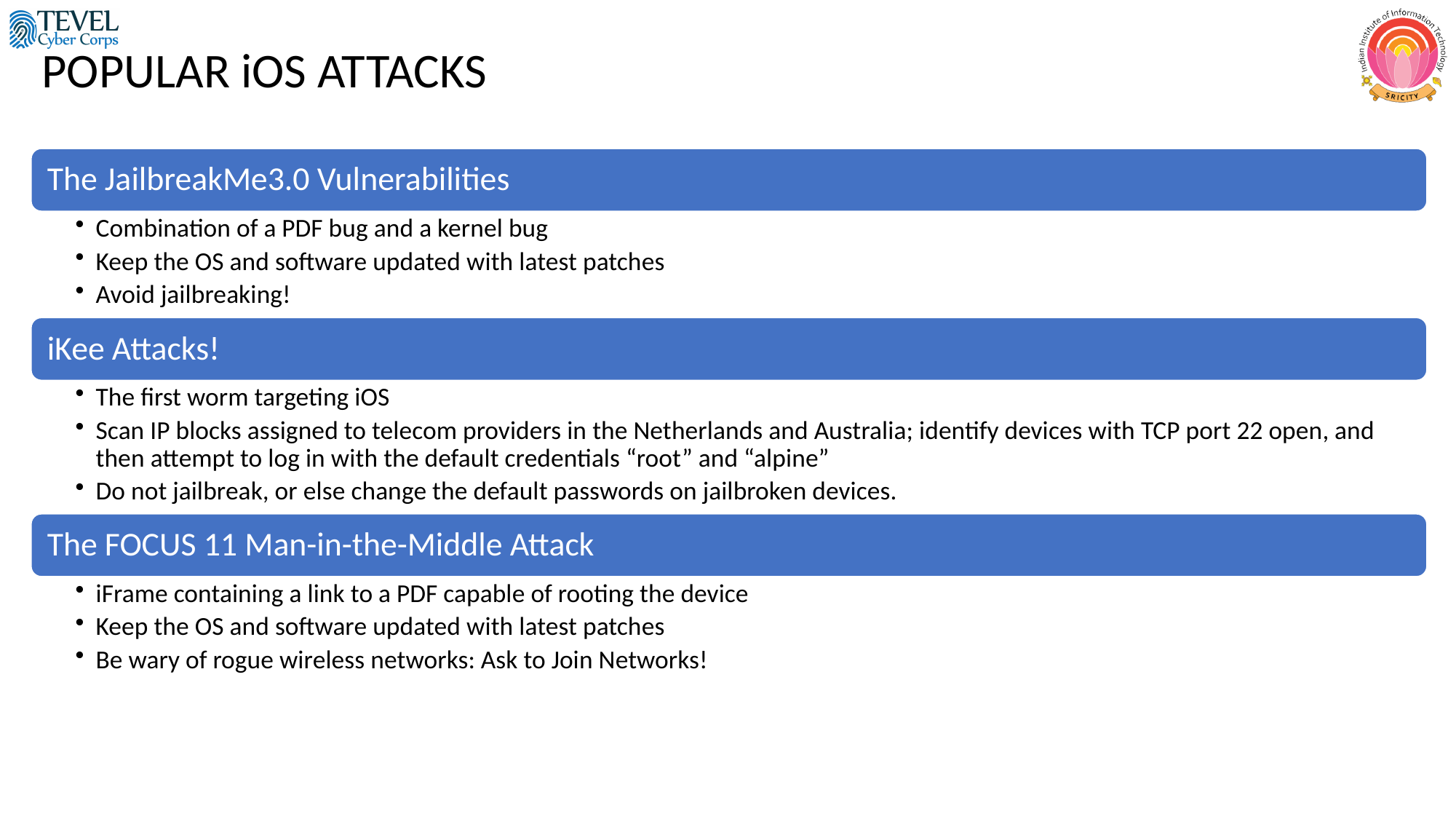

# POPULAR iOS ATTACKS
The JailbreakMe3.0 Vulnerabilities
Combination of a PDF bug and a kernel bug
Keep the OS and software updated with latest patches
Avoid jailbreaking!
iKee Attacks!
The first worm targeting iOS
Scan IP blocks assigned to telecom providers in the Netherlands and Australia; identify devices with TCP port 22 open, and then attempt to log in with the default credentials “root” and “alpine”
Do not jailbreak, or else change the default passwords on jailbroken devices.
The FOCUS 11 Man-in-the-Middle Attack
iFrame containing a link to a PDF capable of rooting the device
Keep the OS and software updated with latest patches
Be wary of rogue wireless networks: Ask to Join Networks!